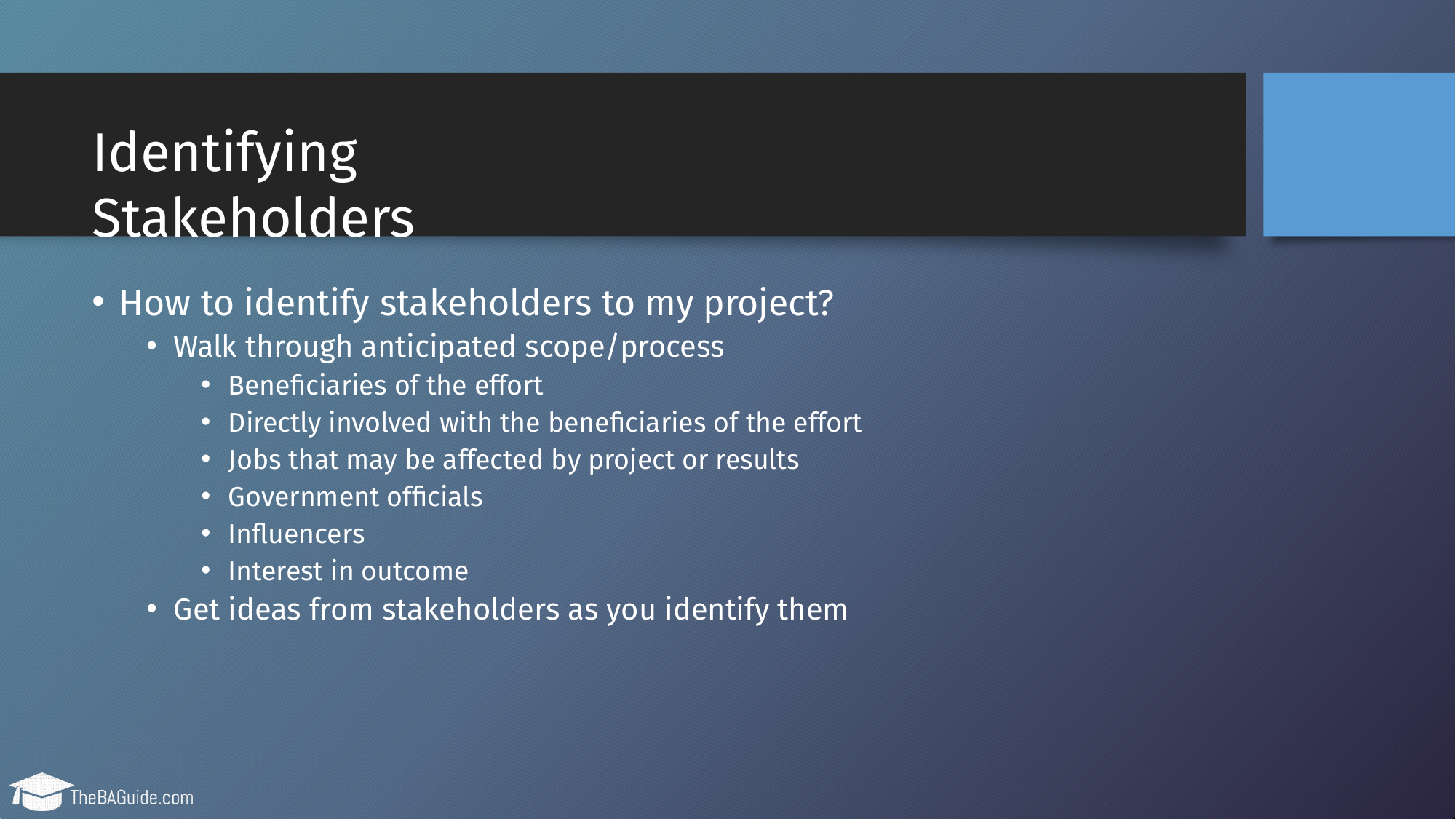

# Identifying Stakeholders
How to identify stakeholders to my project?
Walk through anticipated scope/process
Beneficiaries of the effort
Directly involved with the beneficiaries of the effort
Jobs that may be affected by project or results
Government officials
Influencers
Interest in outcome
Get ideas from stakeholders as you identify them